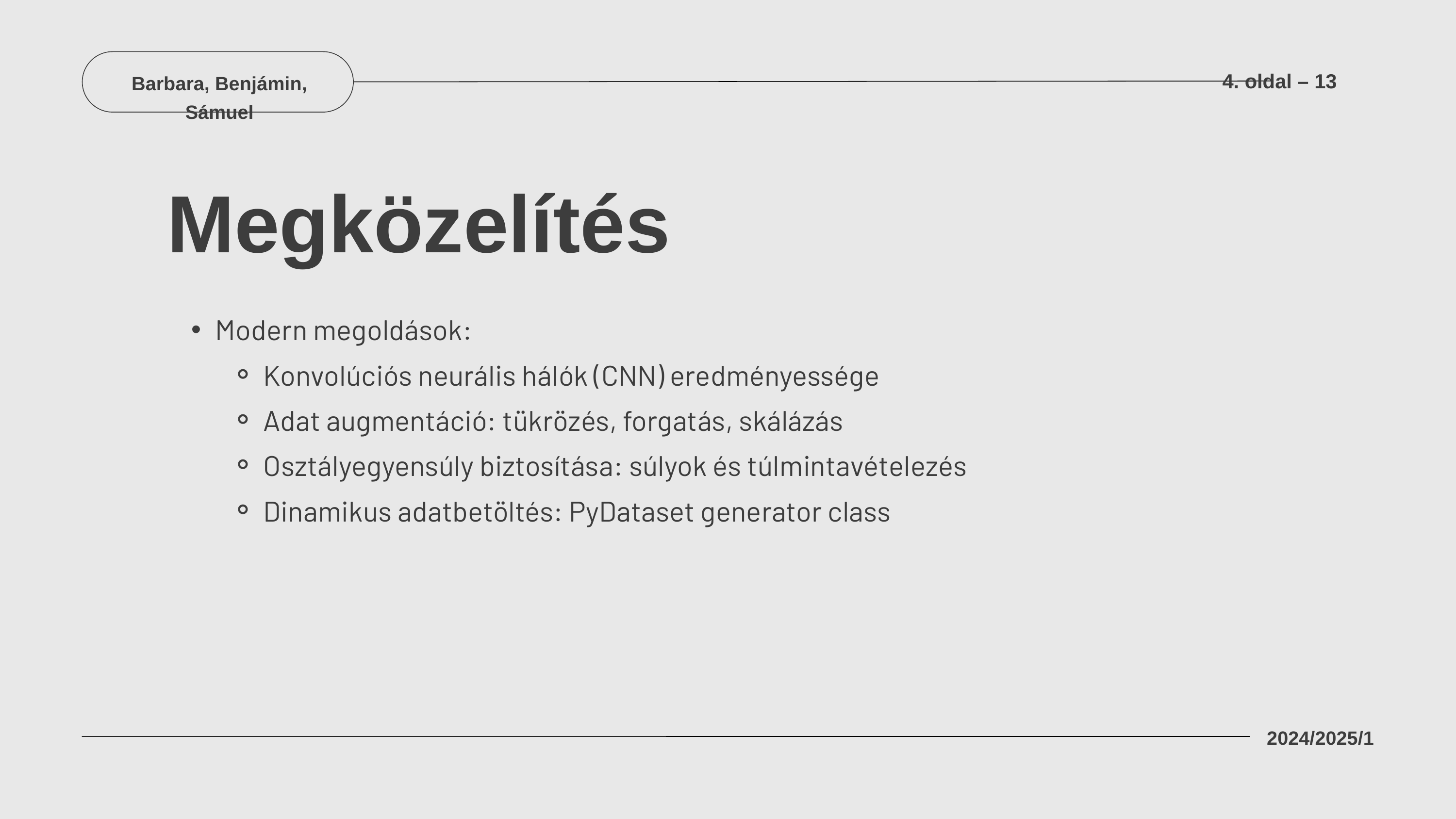

4. oldal – 13
Barbara, Benjámin, Sámuel

Megközelítés
Modern megoldások:
Konvolúciós neurális hálók (CNN) eredményessége
Adat augmentáció: tükrözés, forgatás, skálázás
Osztályegyensúly biztosítása: súlyok és túlmintavételezés
Dinamikus adatbetöltés: PyDataset generator class

2024/2025/1